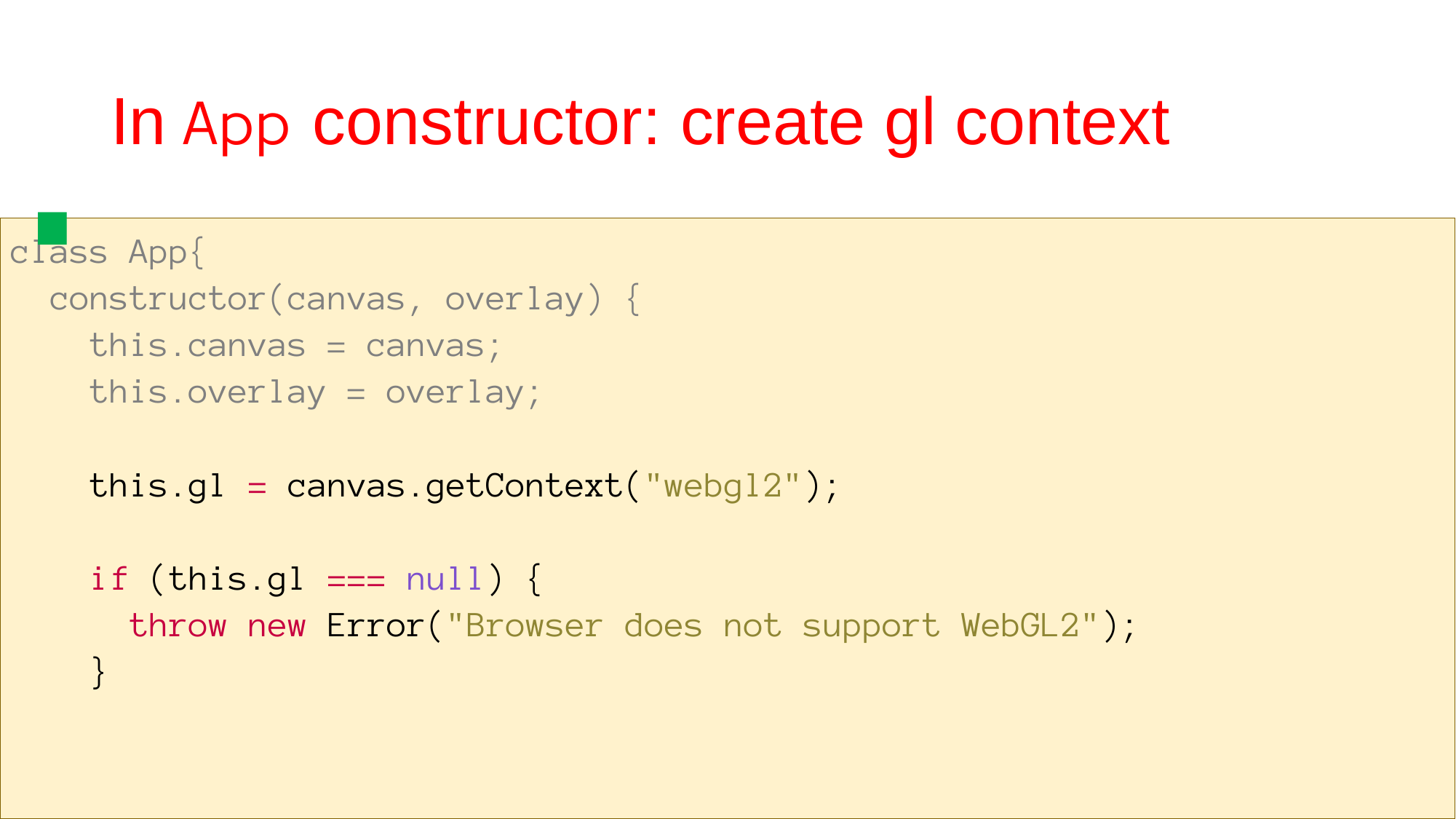

.
# In App constructor: create gl context
class App{
  constructor(canvas, overlay) {
    this.canvas = canvas;
    this.overlay = overlay;

    this.gl = canvas.getContext("webgl2");

    if (this.gl === null) {
      throw new Error("Browser does not support WebGL2");
    }